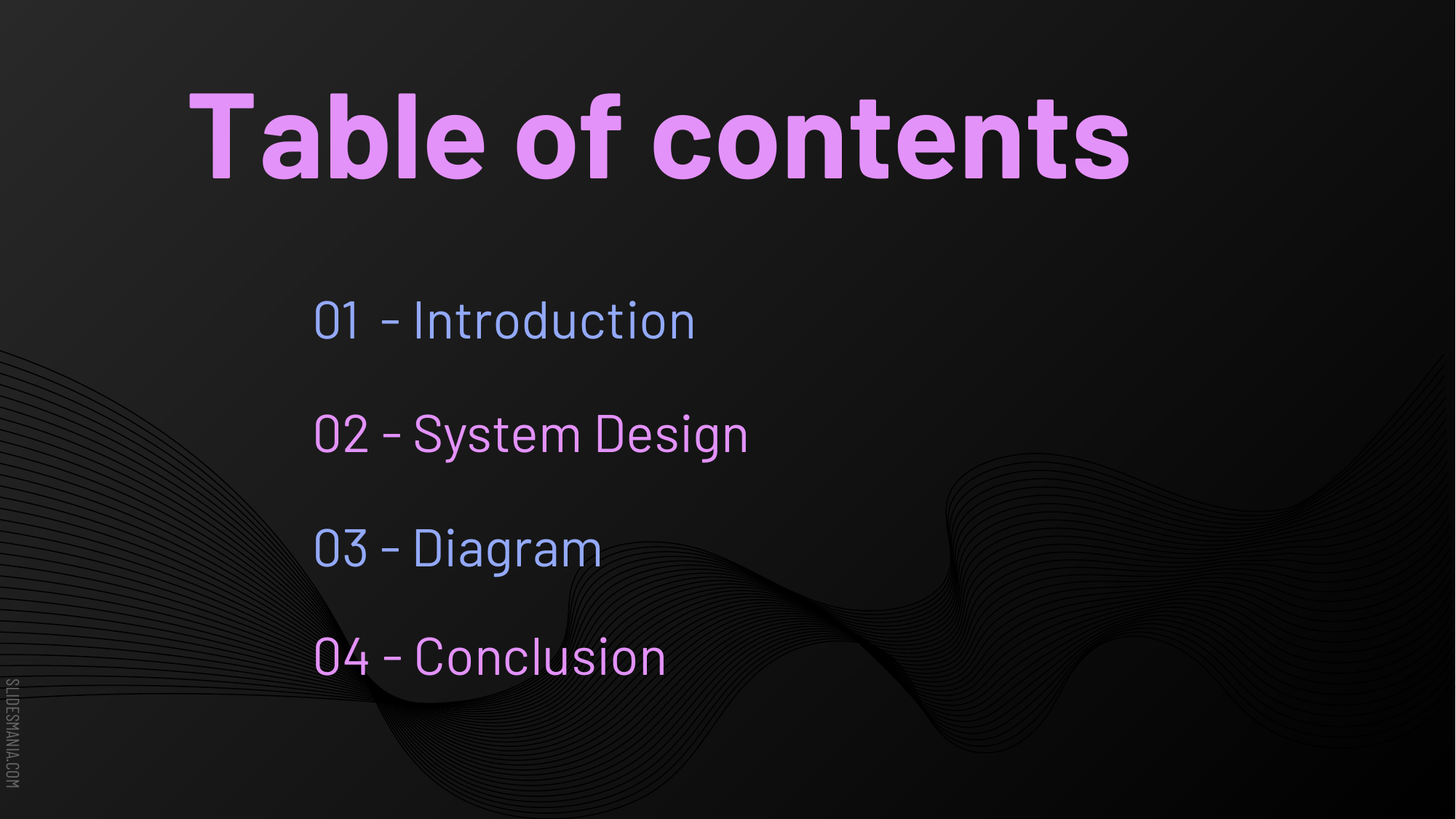

# able of contents
T
01  - Introduction
02 - System Design
03 - Diagram
04 - Conclusion